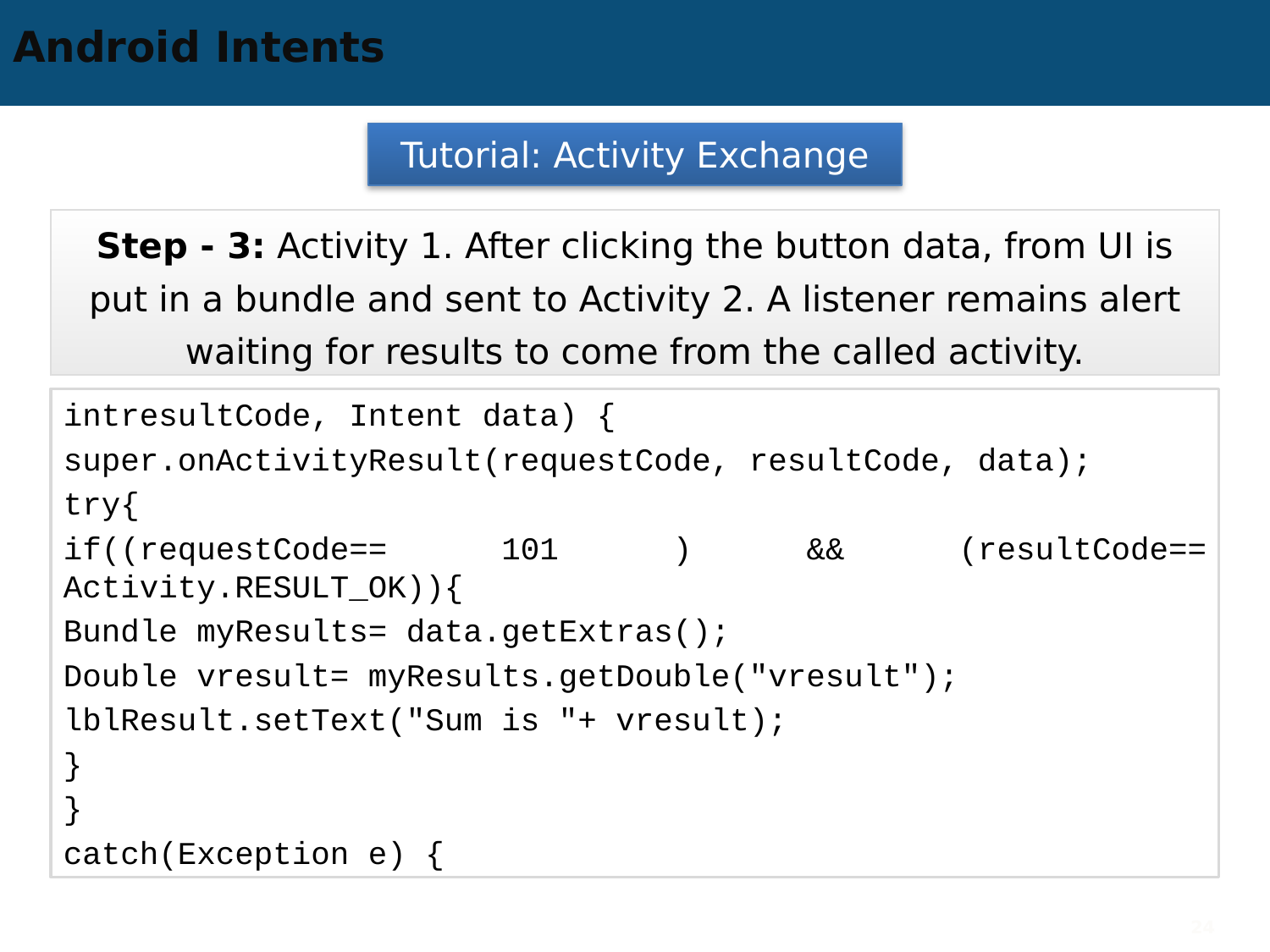

# Android Intents
Tutorial: Activity Exchange
Step - 3: Activity 1. After clicking the button data, from UI is put in a bundle and sent to Activity 2. A listener remains alert waiting for results to come from the called activity.
intresultCode, Intent data) {
super.onActivityResult(requestCode, resultCode, data);
try{
if((requestCode== 101 ) && (resultCode== Activity.RESULT_OK)){
Bundle myResults= data.getExtras();
Double vresult= myResults.getDouble("vresult");
lblResult.setText("Sum is "+ vresult);
}
}
catch(Exception e) {